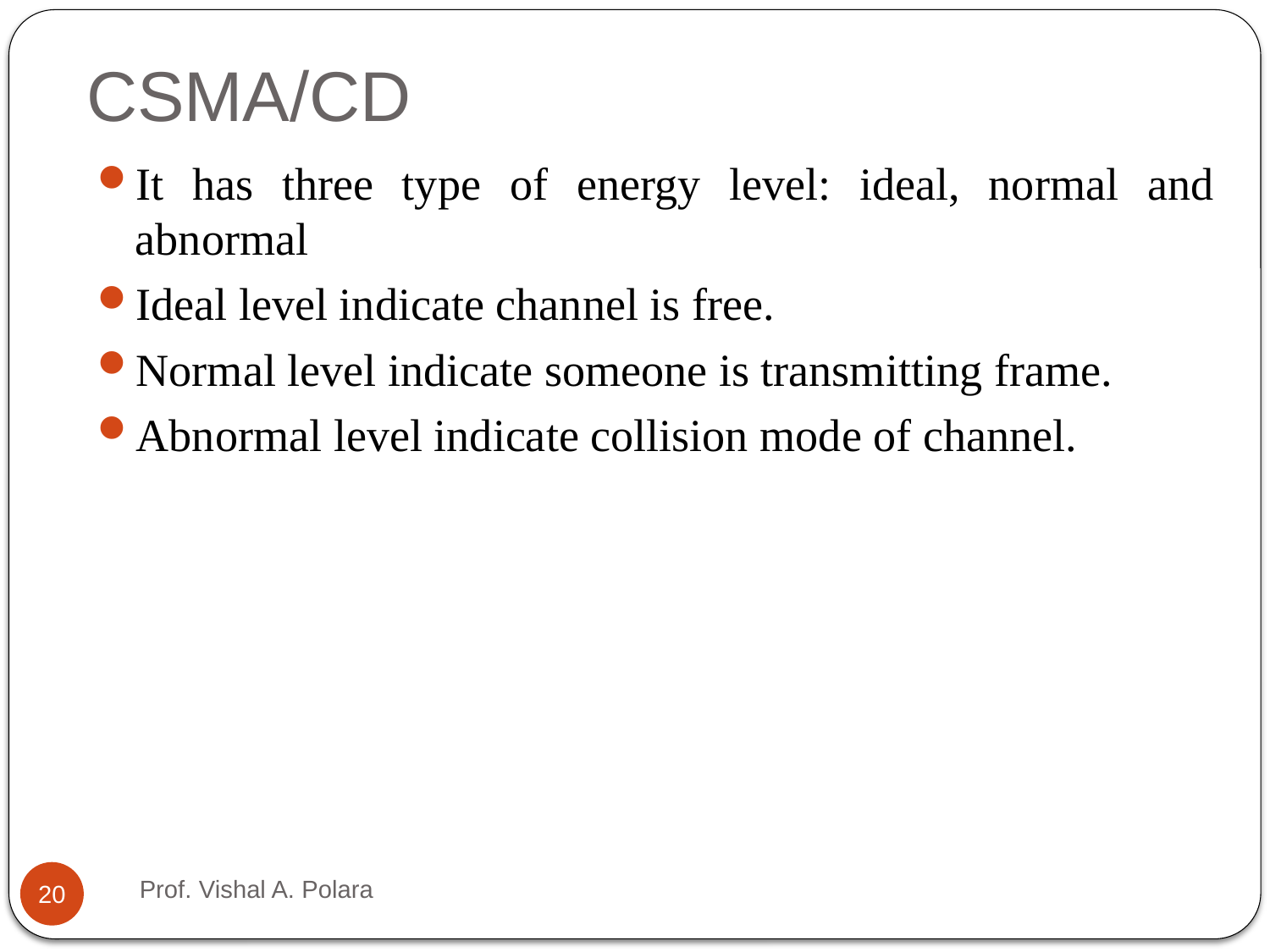

# CSMA/CD
It has three type of energy level: ideal, normal and abnormal
Ideal level indicate channel is free.
Normal level indicate someone is transmitting frame.
Abnormal level indicate collision mode of channel.

Prof. Vishal A. Polara
20